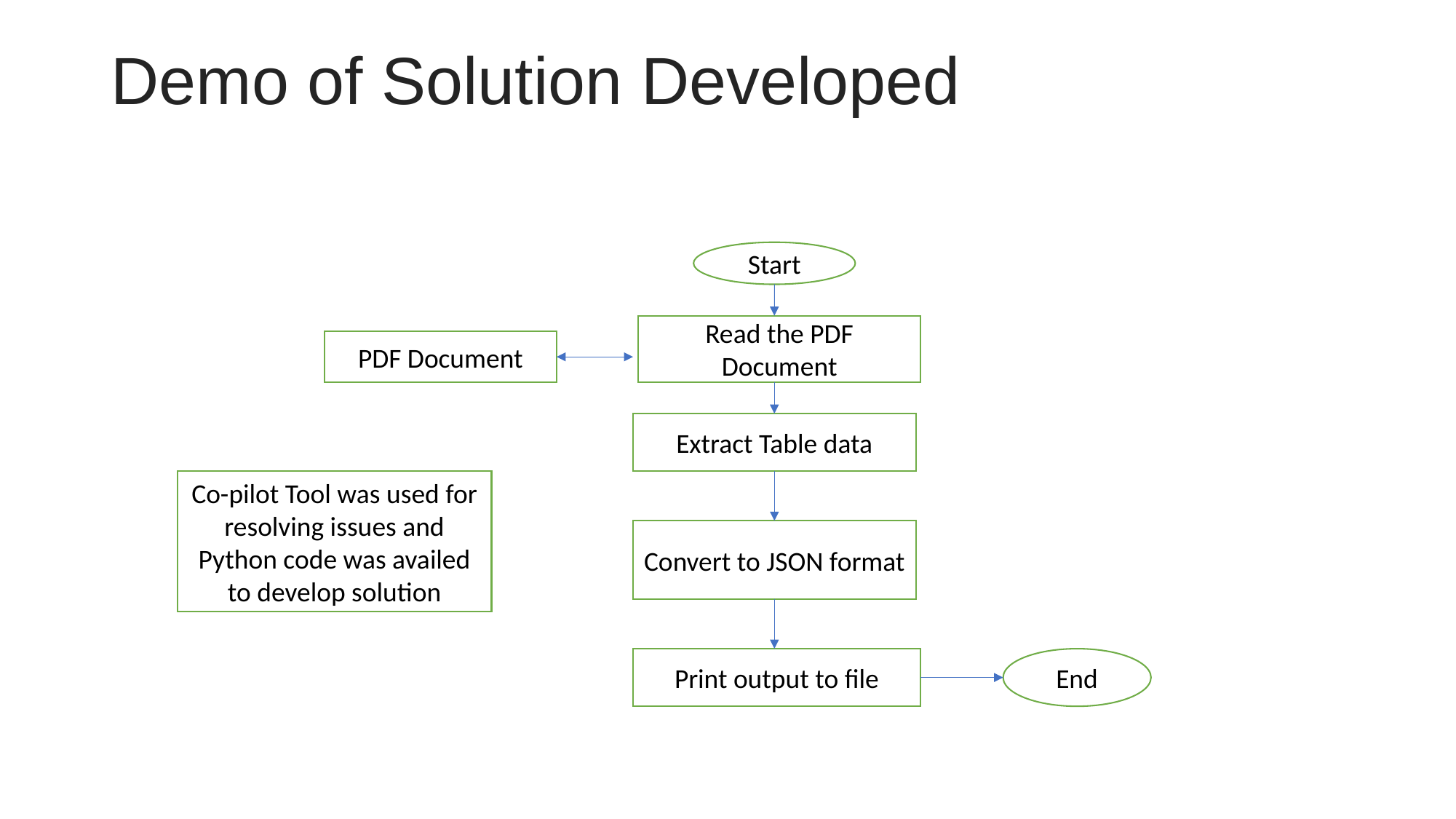

# Demo of Solution Developed

Start
Read the PDF Document
PDF Document
Extract Table data
Co-pilot Tool was used for resolving issues and Python code was availed to develop solution
Convert to JSON format
End
Print output to file